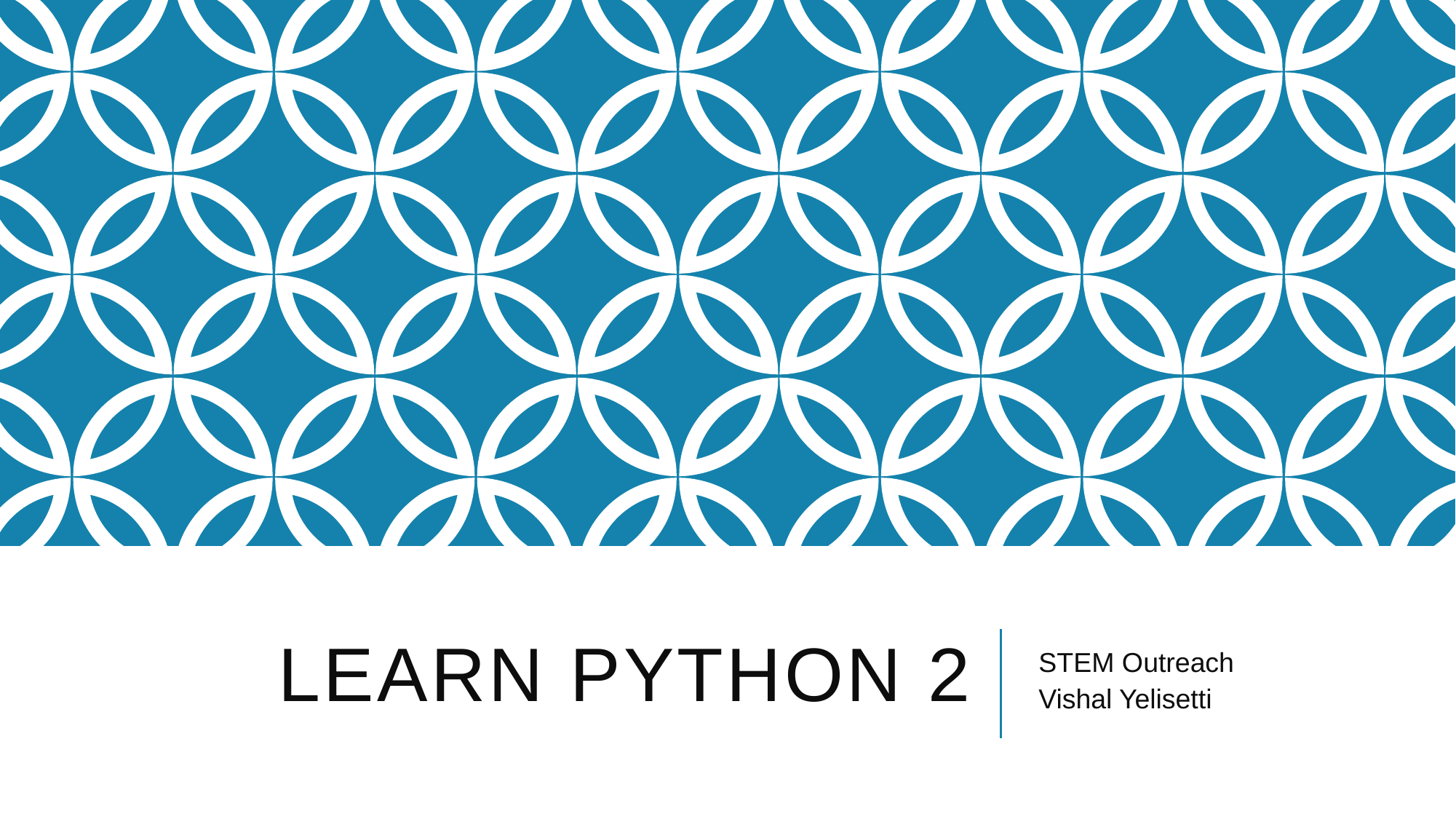

# Learn Python 2
STEM Outreach
Vishal Yelisetti